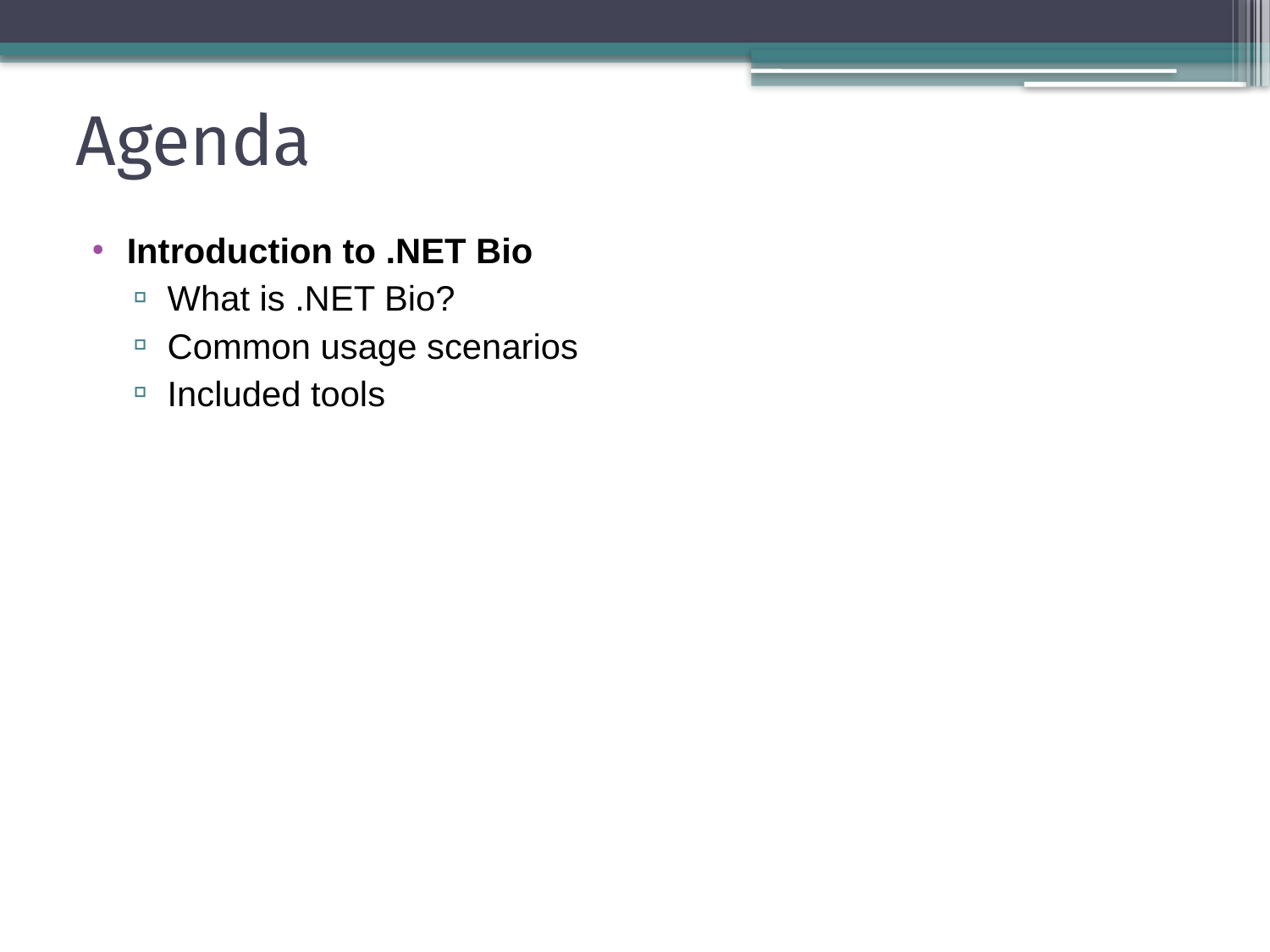

# Agenda
Introduction to .NET Bio
What is .NET Bio?
Common usage scenarios
Included tools